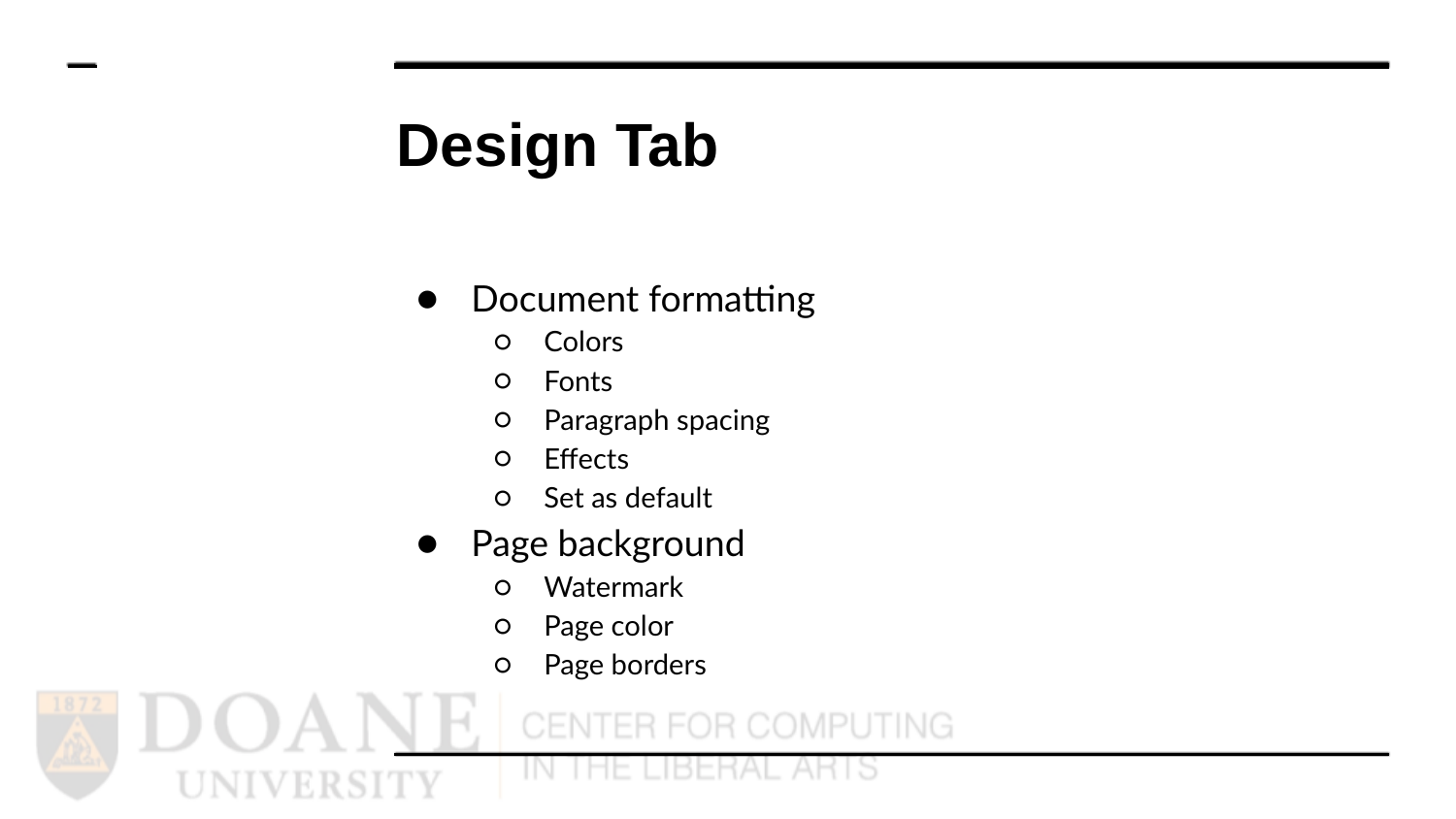

# Design Tab
Document formatting
Colors
Fonts
Paragraph spacing
Effects
Set as default
Page background
Watermark
Page color
Page borders